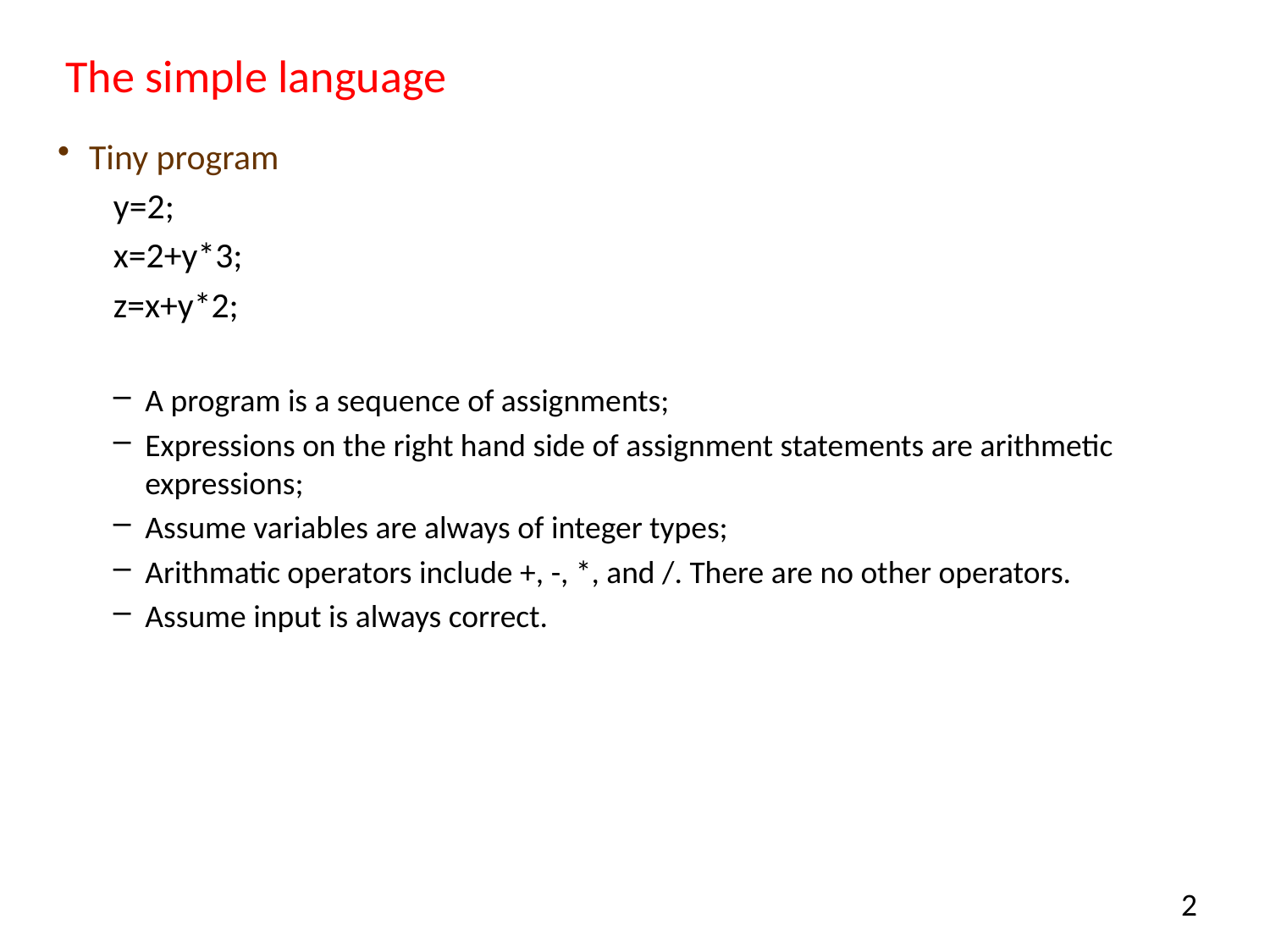

# The simple language
Tiny program
y=2;
x=2+y*3;
z=x+y*2;

A program is a sequence of assignments;
Expressions on the right hand side of assignment statements are arithmetic expressions;
Assume variables are always of integer types;
Arithmatic operators include +, -, *, and /. There are no other operators.
Assume input is always correct.
2